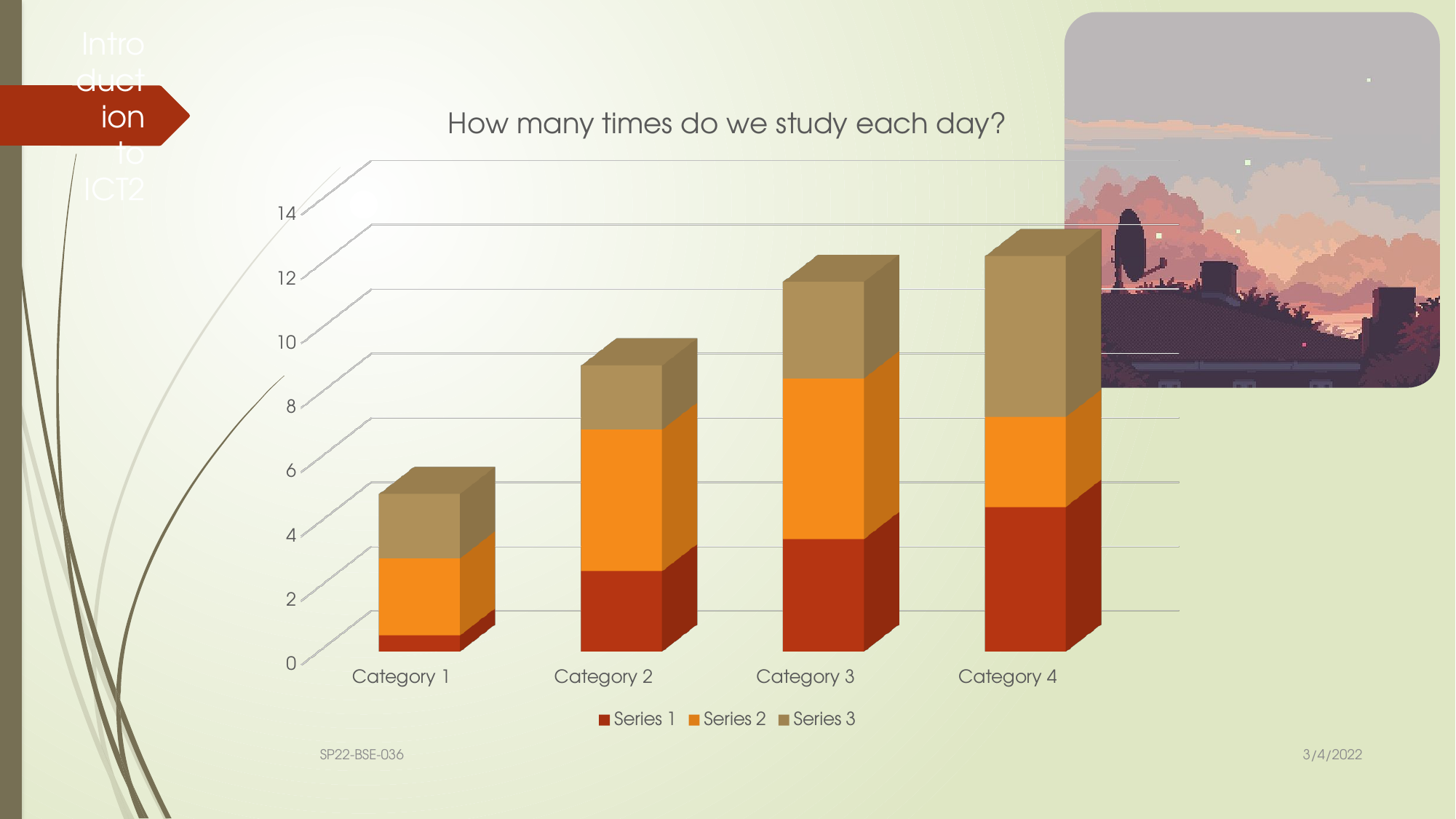

[unsupported chart]

Introduction to ICT2
3/4/2022
SP22-BSE-036